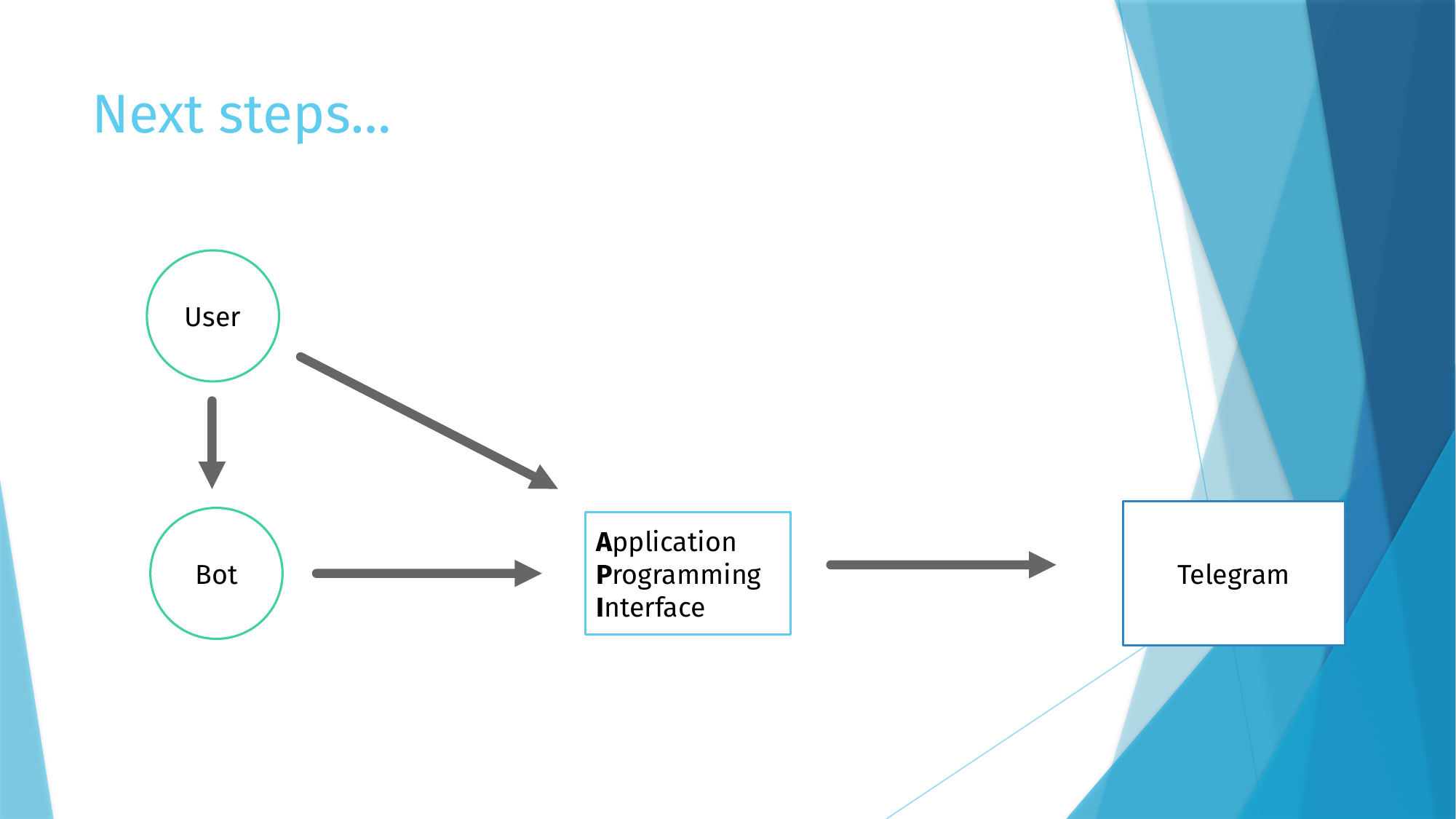

# Next steps…
User
Telegram
Bot
Application Programming Interface